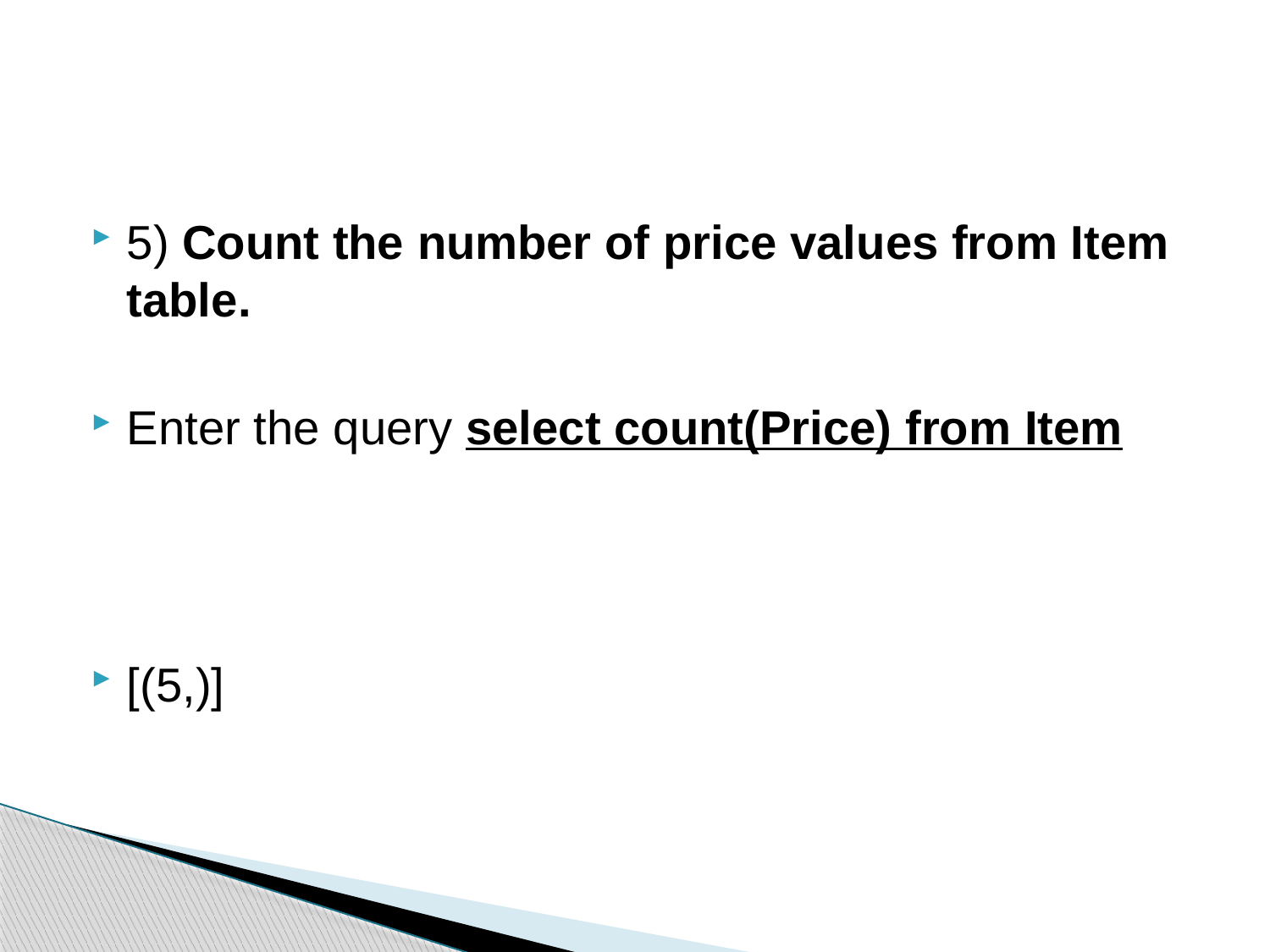

#
5) Count the number of price values from Item table.

Enter the query select count(Price) from Item

[(5,)]